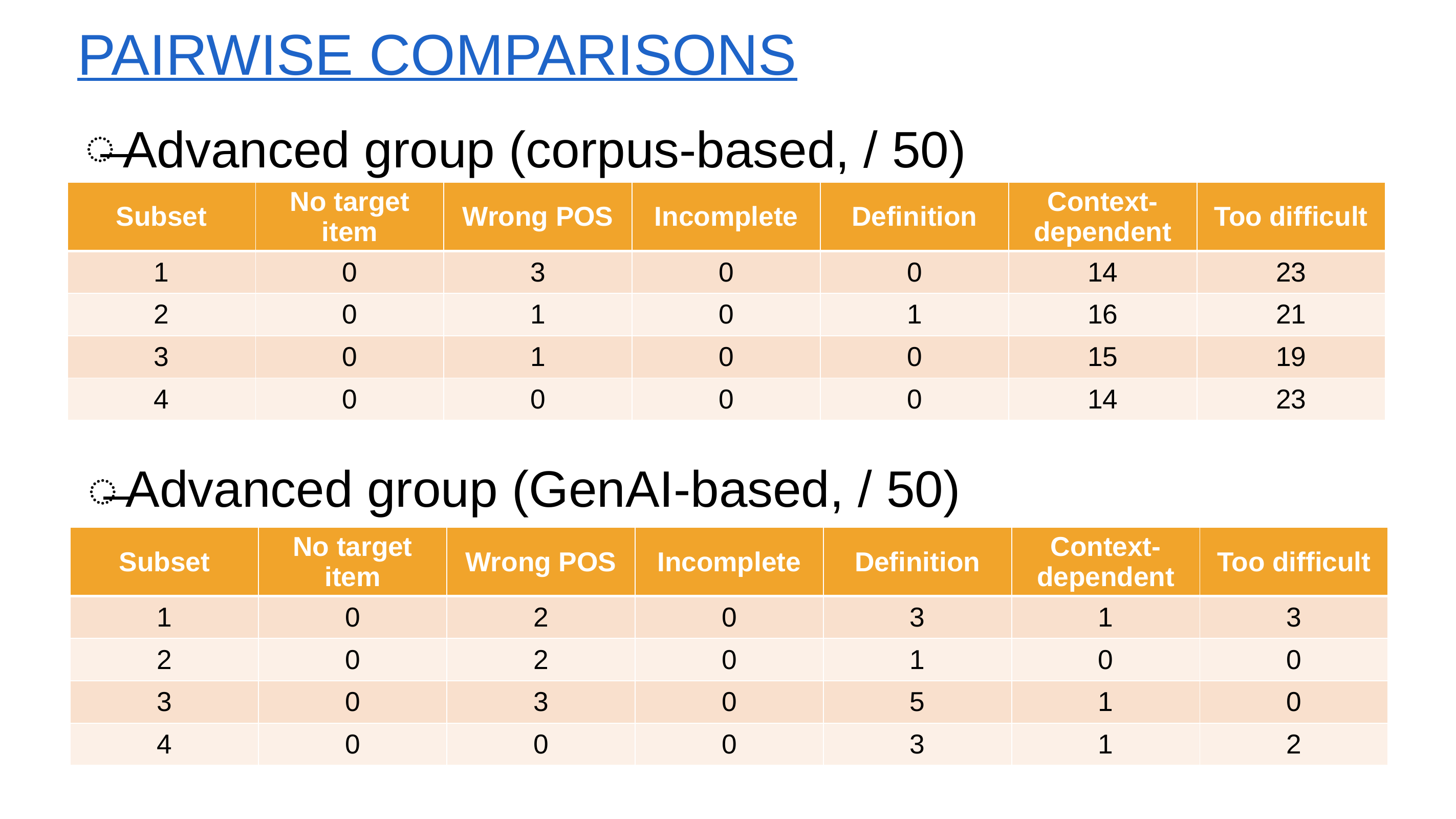

# Pairwise comparisons
Advanced group (corpus-based, / 50)

| Subset | No target item | Wrong POS | Incomplete | Definition | Context-dependent | Too difficult |
| --- | --- | --- | --- | --- | --- | --- |
| 1 | 0 | 3 | 0 | 0 | 14 | 23 |
| 2 | 0 | 1 | 0 | 1 | 16 | 21 |
| 3 | 0 | 1 | 0 | 0 | 15 | 19 |
| 4 | 0 | 0 | 0 | 0 | 14 | 23 |
Advanced group (GenAI-based, / 50)

| Subset | No target item | Wrong POS | Incomplete | Definition | Context-dependent | Too difficult |
| --- | --- | --- | --- | --- | --- | --- |
| 1 | 0 | 2 | 0 | 3 | 1 | 3 |
| 2 | 0 | 2 | 0 | 1 | 0 | 0 |
| 3 | 0 | 3 | 0 | 5 | 1 | 0 |
| 4 | 0 | 0 | 0 | 3 | 1 | 2 |